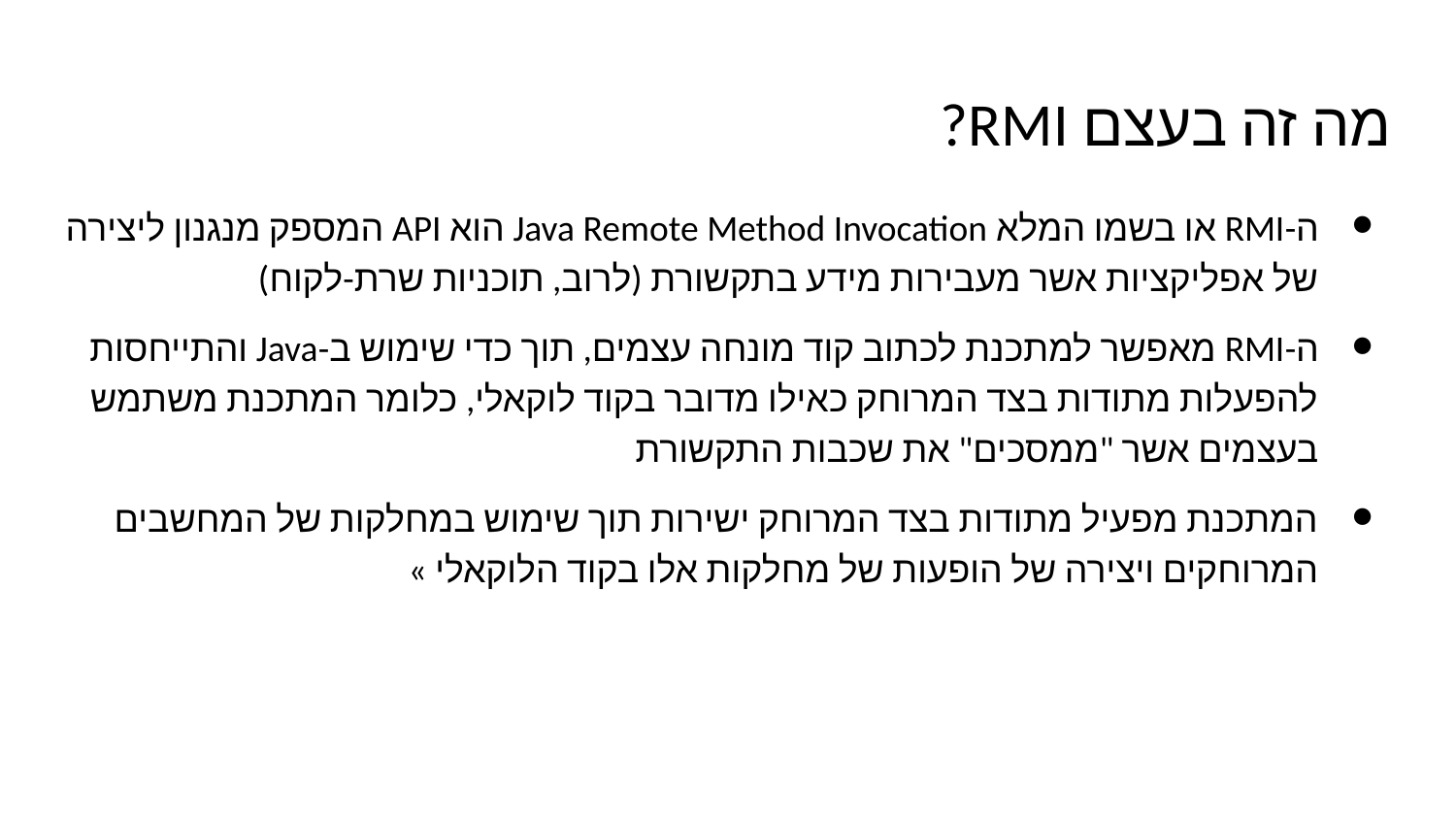

# מה זה בעצם RMI?
ה-RMI או בשמו המלא Java Remote Method Invocation הוא API המספק מנגנון ליצירה של אפליקציות אשר מעבירות מידע בתקשורת (לרוב, תוכניות שרת-לקוח)
ה-RMI מאפשר למתכנת לכתוב קוד מונחה עצמים, תוך כדי שימוש ב-Java והתייחסות להפעלות מתודות בצד המרוחק כאילו מדובר בקוד לוקאלי, כלומר המתכנת משתמש בעצמים אשר "ממסכים" את שכבות התקשורת
המתכנת מפעיל מתודות בצד המרוחק ישירות תוך שימוש במחלקות של המחשבים המרוחקים ויצירה של הופעות של מחלקות אלו בקוד הלוקאלי »